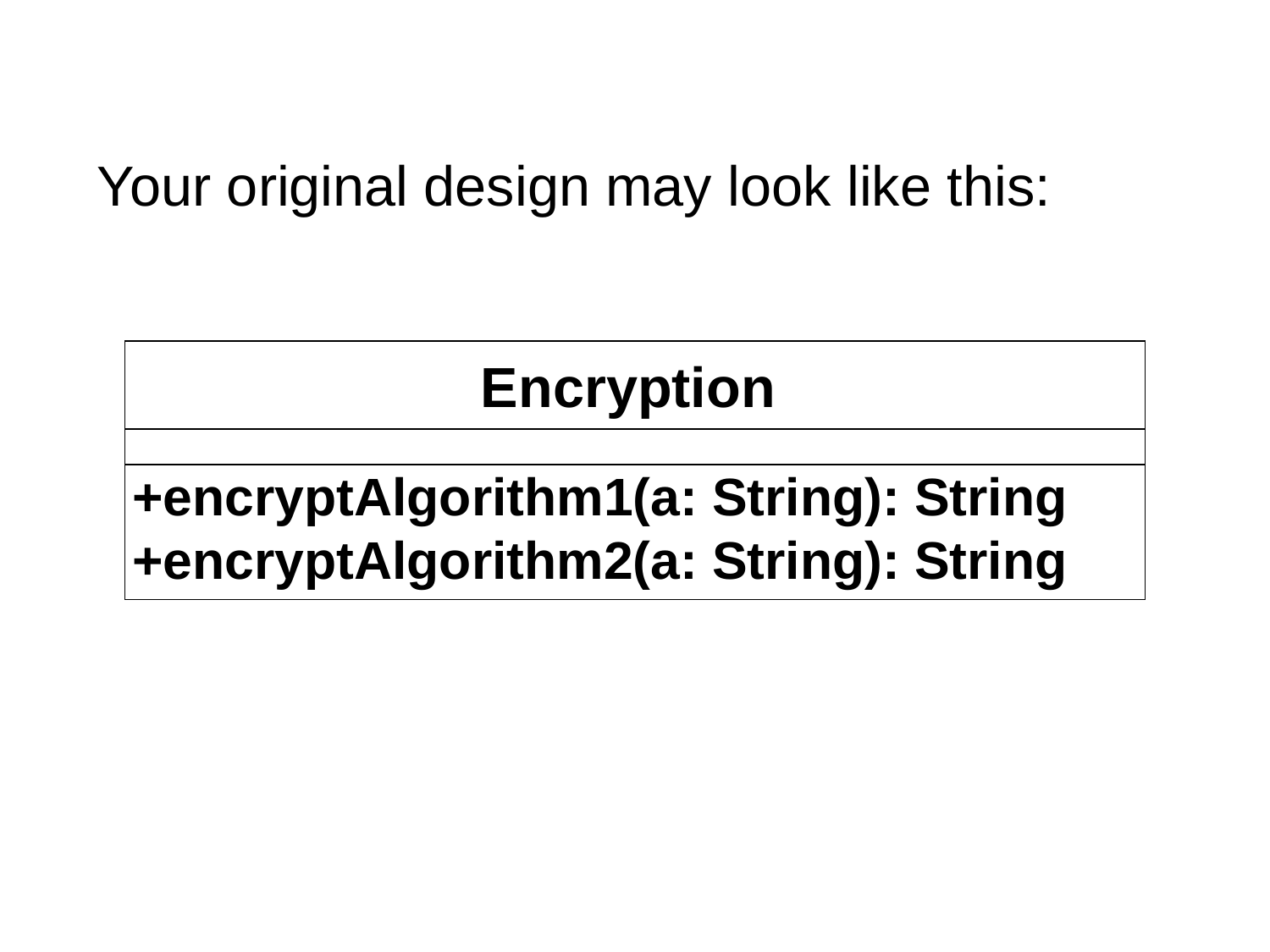

Your original design may look like this:
Encryption

+encryptAlgorithm1(a: String): String
+encryptAlgorithm2(a: String): String